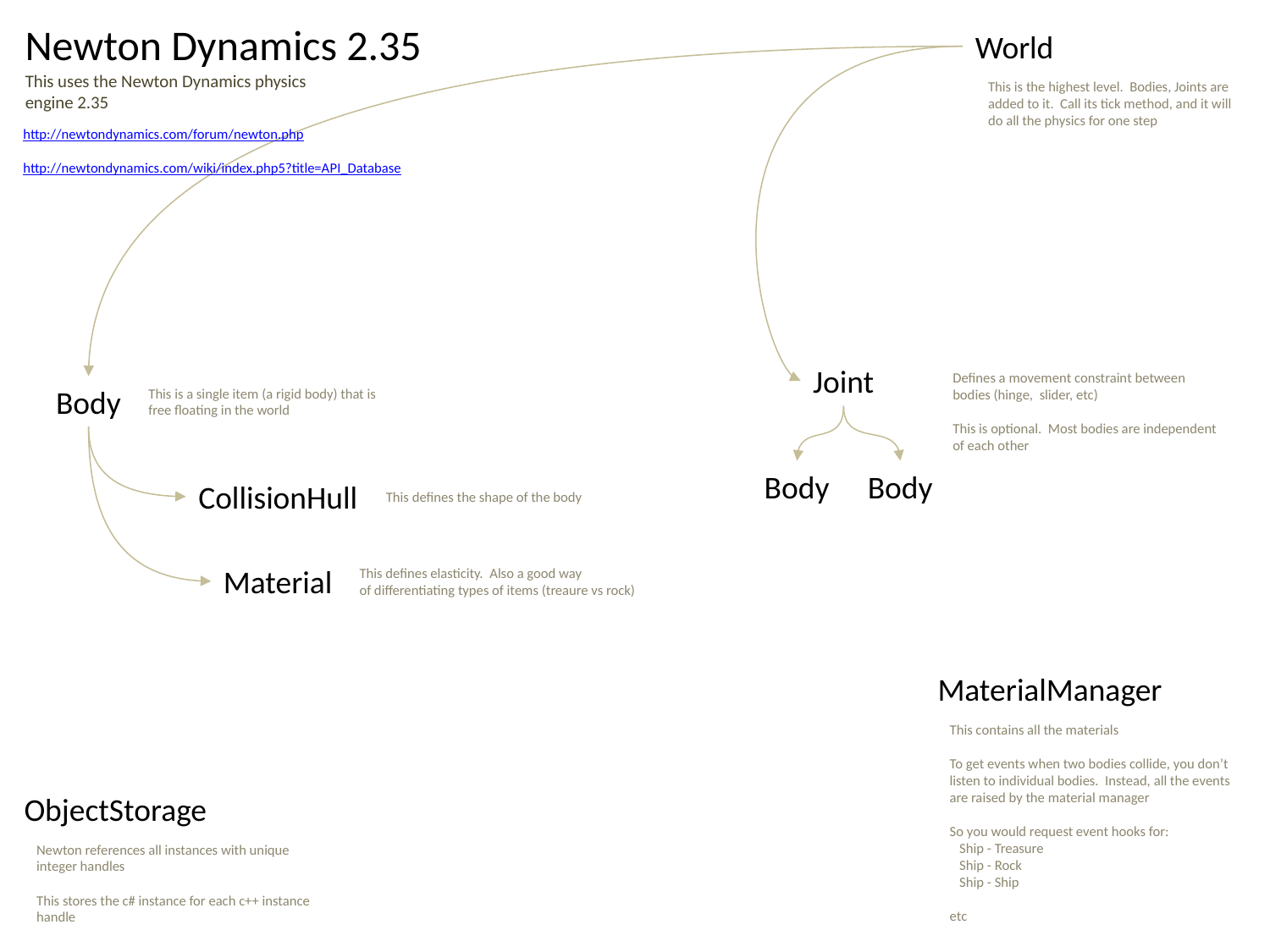

Newton Dynamics 2.35
World
This is the highest level.  Bodies, Joints are
added to it.  Call its tick method, and it will
do all the physics for one step
This uses the Newton Dynamics physics
engine 2.35
http://newtondynamics.com/forum/newton.php

http://newtondynamics.com/wiki/index.php5?title=API_Database
Joint
Defines a movement constraint between
bodies (hinge,  slider, etc)

This is optional.  Most bodies are independent
of each other
Body
Body
Body
This is a single item (a rigid body) that is
free floating in the world
CollisionHull
This defines the shape of the body
Material
This defines elasticity.  Also a good way
of differentiating types of items (treaure vs rock)
MaterialManager
This contains all the materials

To get events when two bodies collide, you don’t
listen to individual bodies.  Instead, all the events
are raised by the material manager

So you would request event hooks for:
   Ship - Treasure
   Ship - Rock
   Ship - Ship

etc
ObjectStorage
Newton references all instances with unique
integer handles

This stores the c# instance for each c++ instance
handle